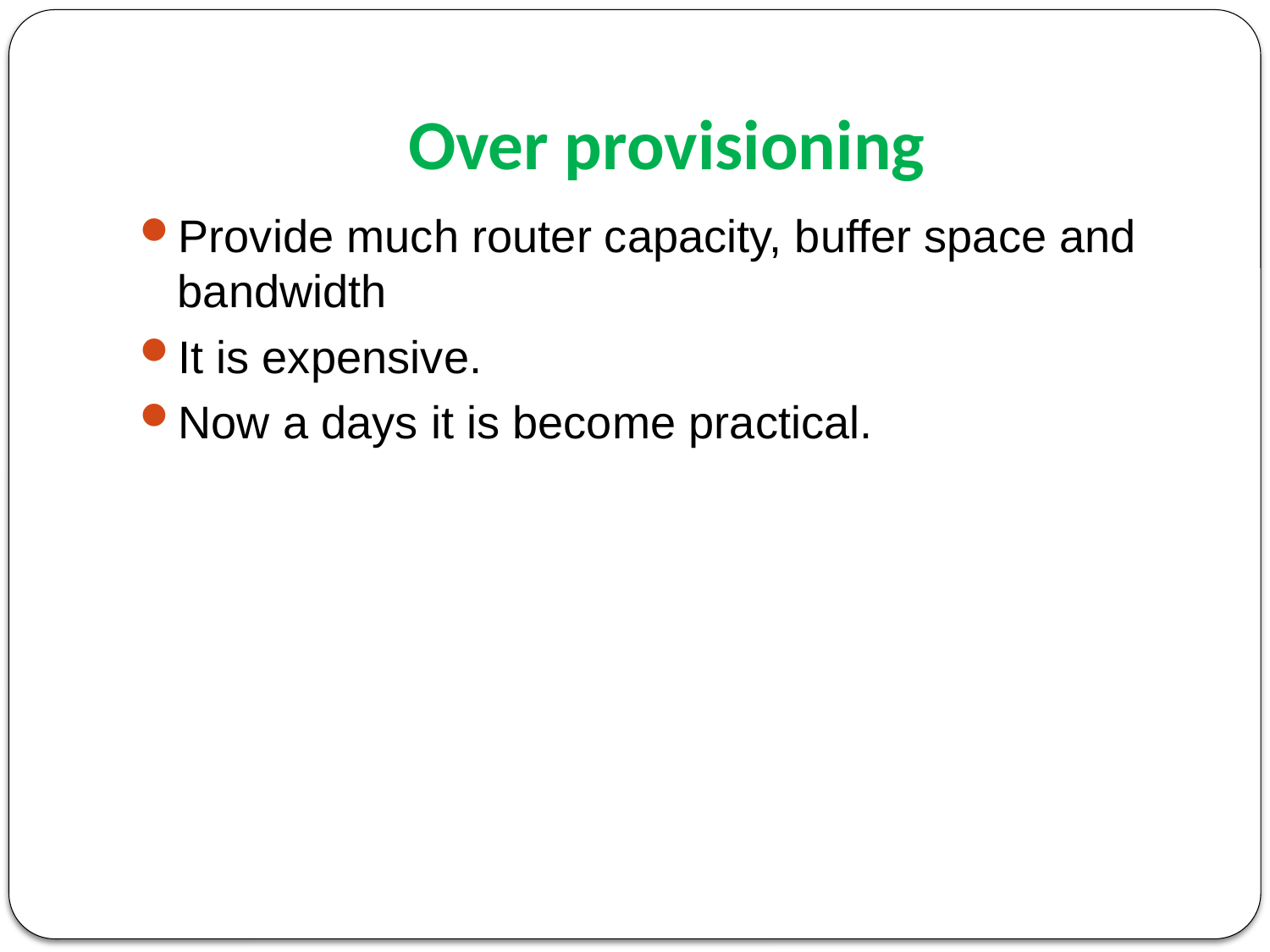

# Over provisioning
Provide much router capacity, buffer space and bandwidth
It is expensive.
Now a days it is become practical.